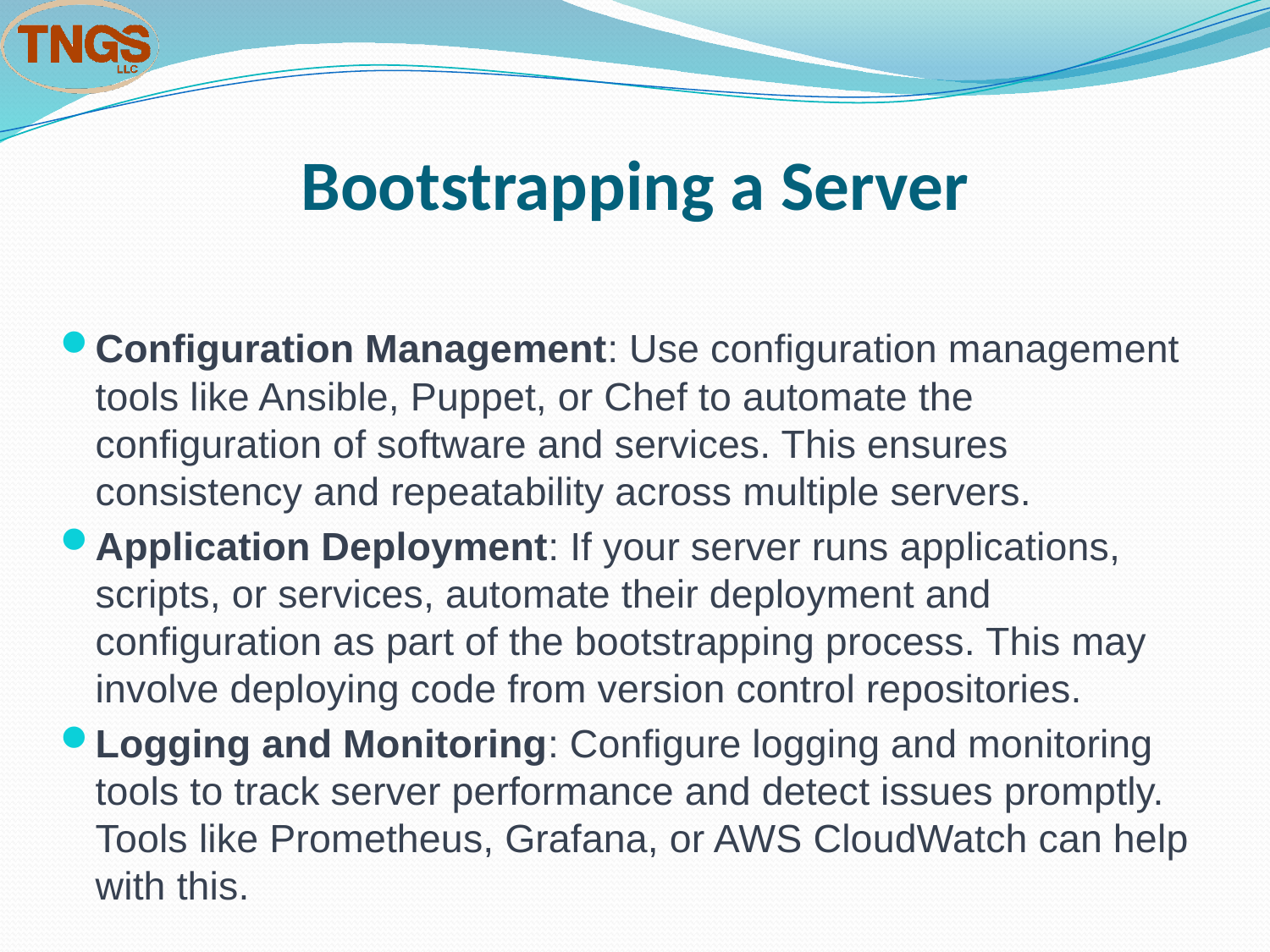

# Bootstrapping a Server
Configuration Management: Use configuration management tools like Ansible, Puppet, or Chef to automate the configuration of software and services. This ensures consistency and repeatability across multiple servers.
Application Deployment: If your server runs applications, scripts, or services, automate their deployment and configuration as part of the bootstrapping process. This may involve deploying code from version control repositories.
Logging and Monitoring: Configure logging and monitoring tools to track server performance and detect issues promptly. Tools like Prometheus, Grafana, or AWS CloudWatch can help with this.